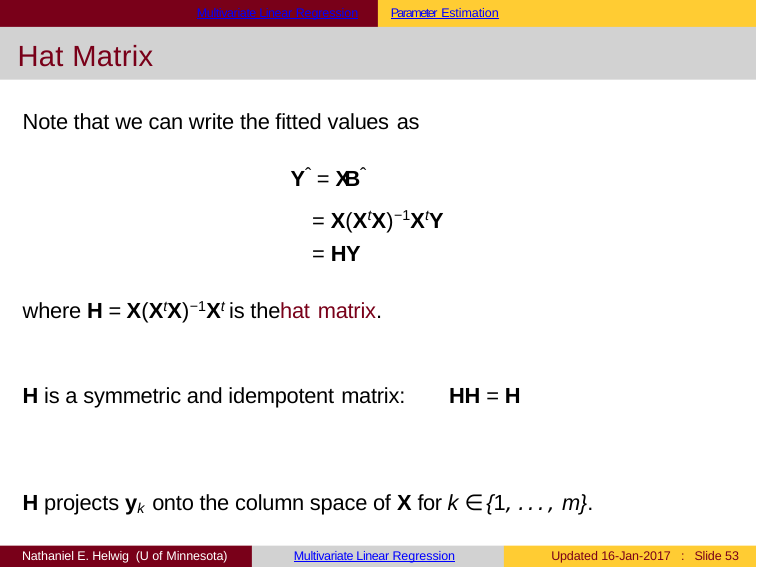

Multivariate Linear Regression
Parameter Estimation

Hat Matrix

Note that we can write the fitted values as
Yˆ = XBˆ
= X(XtX)−1XtY
= HY

where H = X(XtX)−1Xt is thehat matrix.
H is a symmetric and idempotent matrix:
HH = H
H projects yk  onto the column space of X for k ∈ {1, . . . , m}.

Nathaniel E. Helwig  (U of Minnesota)
Multivariate Linear Regression
Updated 16-Jan-2017   :   Slide 53